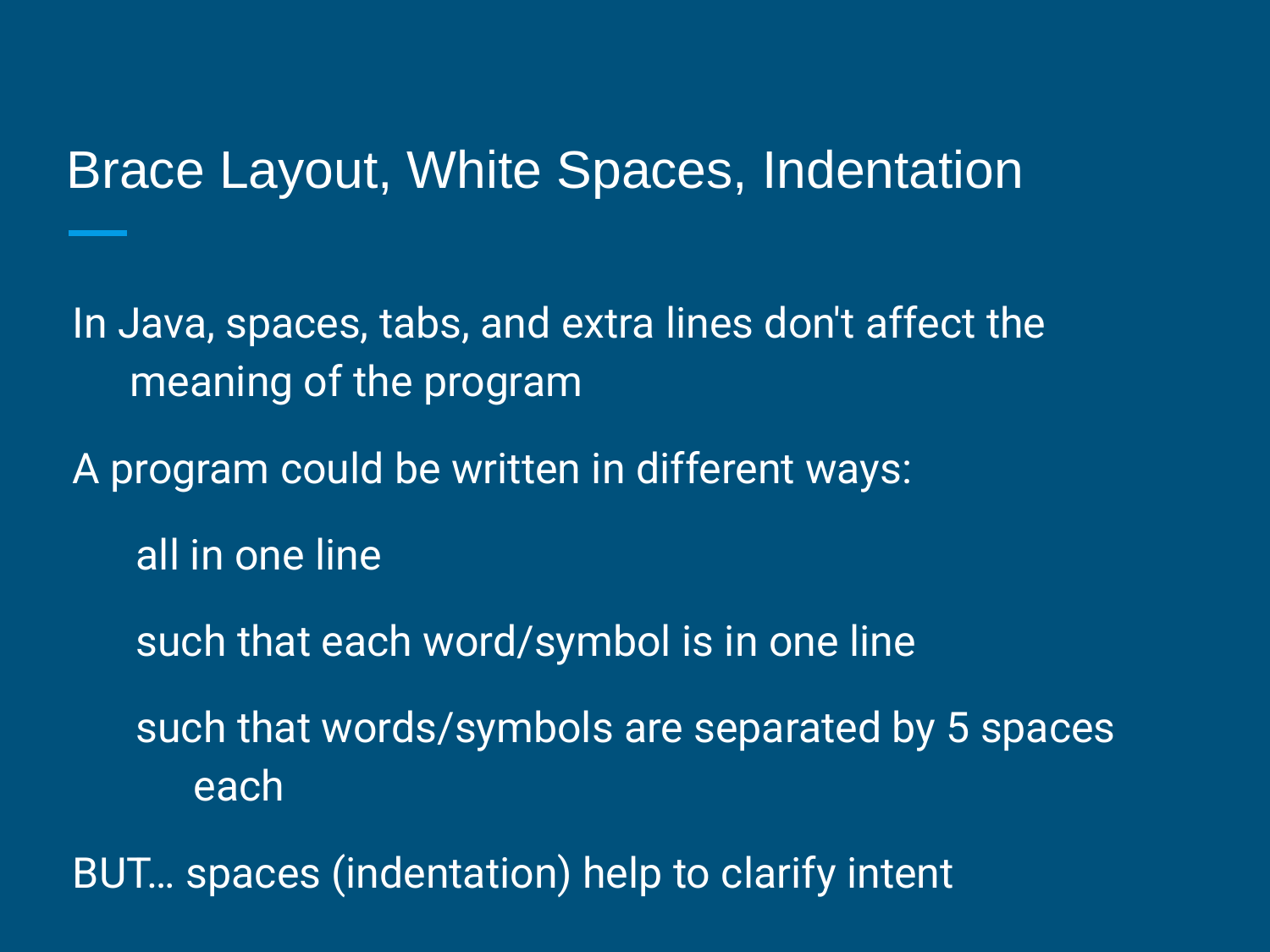

# Brace Layout, White Spaces, Indentation
In Java, spaces, tabs, and extra lines don't affect the meaning of the program
A program could be written in different ways:
all in one line
such that each word/symbol is in one line
such that words/symbols are separated by 5 spaces each
BUT… spaces (indentation) help to clarify intent